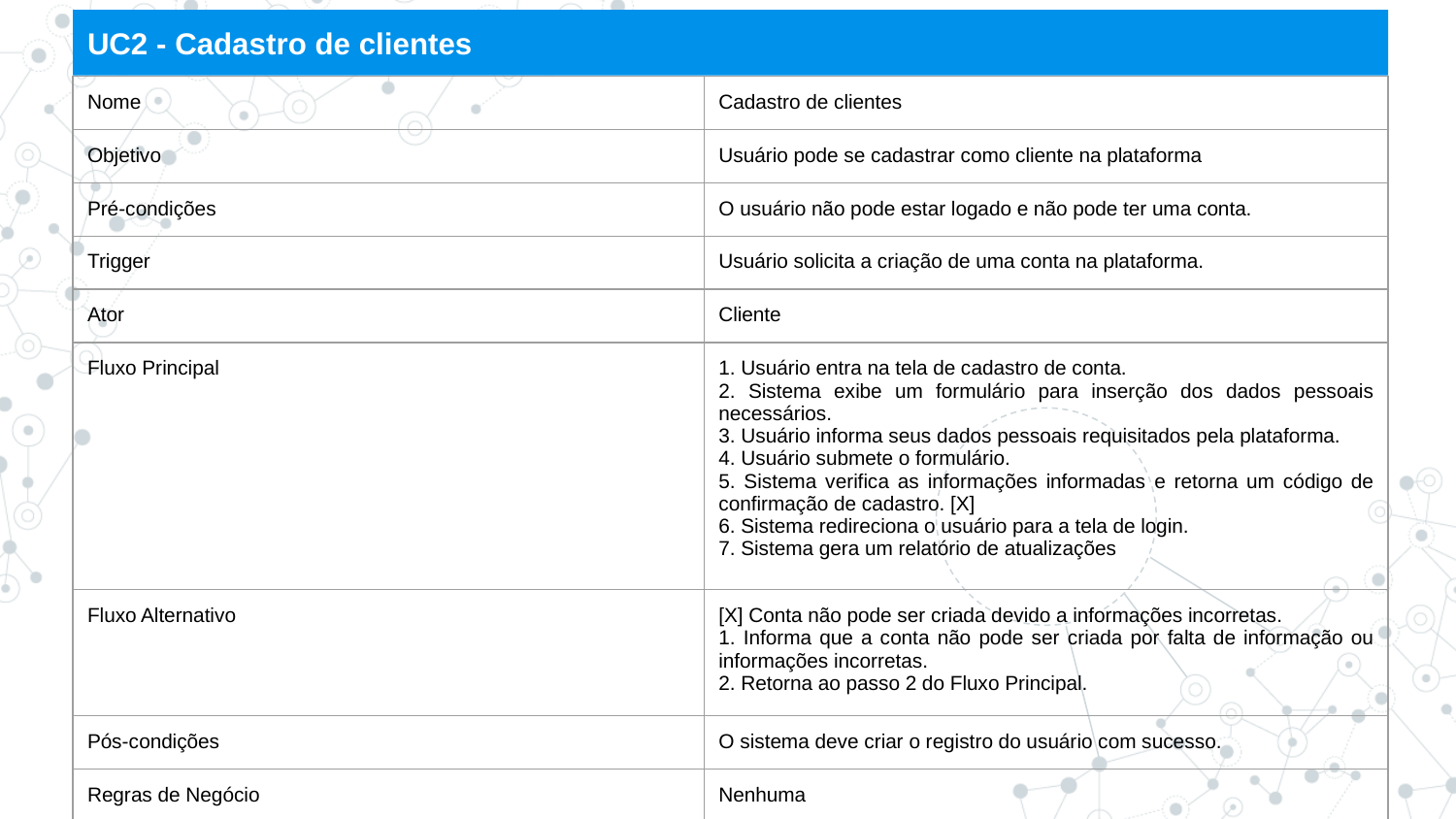

UC2 - Cadastro de clientes
| Nome | Cadastro de clientes |
| --- | --- |
| Objetivo | Usuário pode se cadastrar como cliente na plataforma |
| Pré-condições | O usuário não pode estar logado e não pode ter uma conta. |
| Trigger | Usuário solicita a criação de uma conta na plataforma. |
| Ator | Cliente |
| Fluxo Principal | 1. Usuário entra na tela de cadastro de conta. 2. Sistema exibe um formulário para inserção dos dados pessoais necessários. 3. Usuário informa seus dados pessoais requisitados pela plataforma. 4. Usuário submete o formulário. 5. Sistema verifica as informações informadas e retorna um código de confirmação de cadastro. [X] 6. Sistema redireciona o usuário para a tela de login. 7. Sistema gera um relatório de atualizações |
| Fluxo Alternativo | [X] Conta não pode ser criada devido a informações incorretas. 1. Informa que a conta não pode ser criada por falta de informação ou informações incorretas. 2. Retorna ao passo 2 do Fluxo Principal. |
| Pós-condições | O sistema deve criar o registro do usuário com sucesso. |
| Regras de Negócio | Nenhuma |